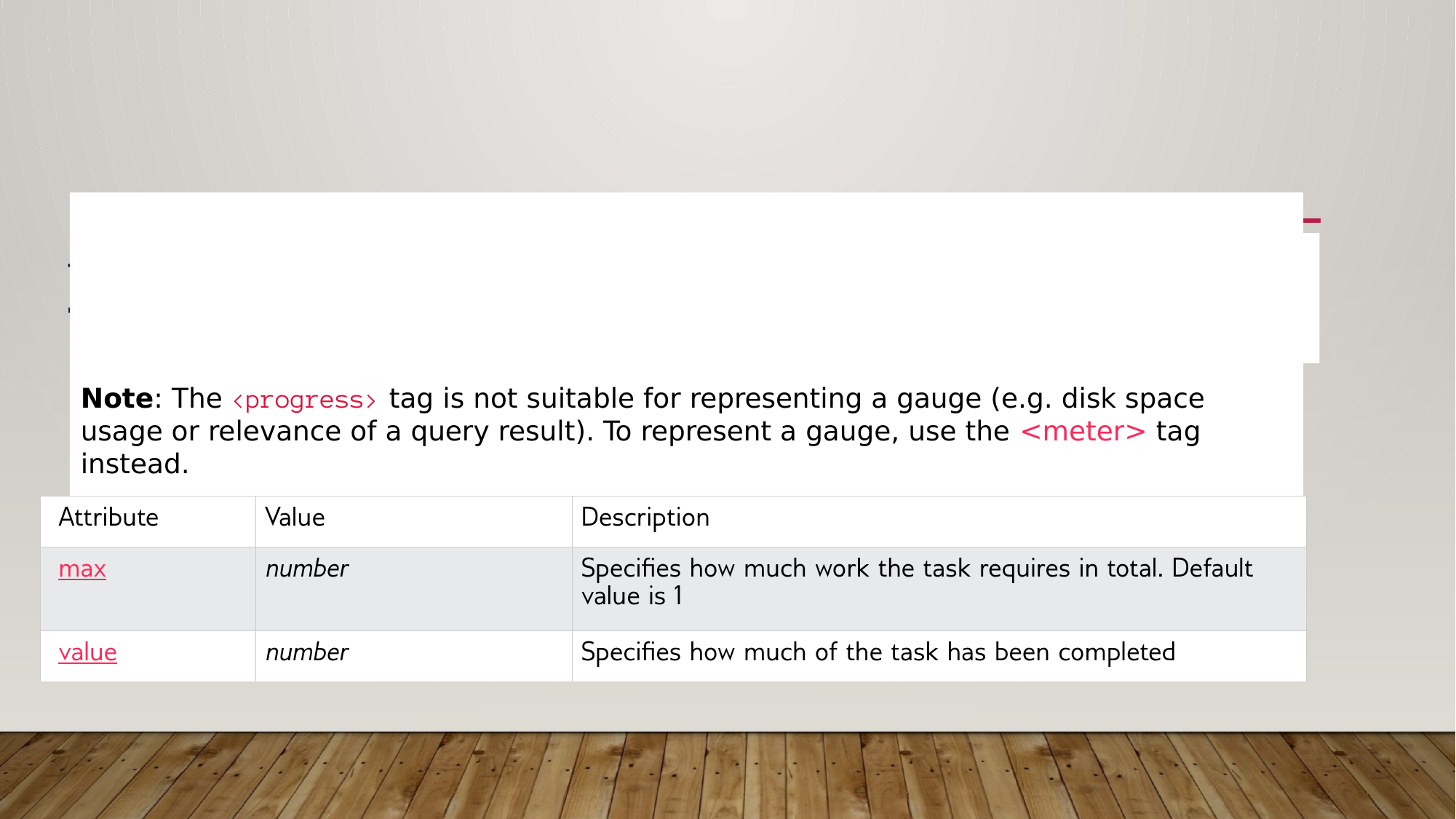

#
The <progress> tag represents the completion progress of a task.
Tip: Always add the <label> tag for best accessibility practices!
Note: The <progress> tag is not suitable for representing a gauge (e.g. disk space usage or relevance of a query result). To represent a gauge, use the <meter> tag instead.
| Attribute | Value | Description |
| --- | --- | --- |
| max | number | Specifies how much work the task requires in total. Default value is 1 |
| value | number | Specifies how much of the task has been completed |